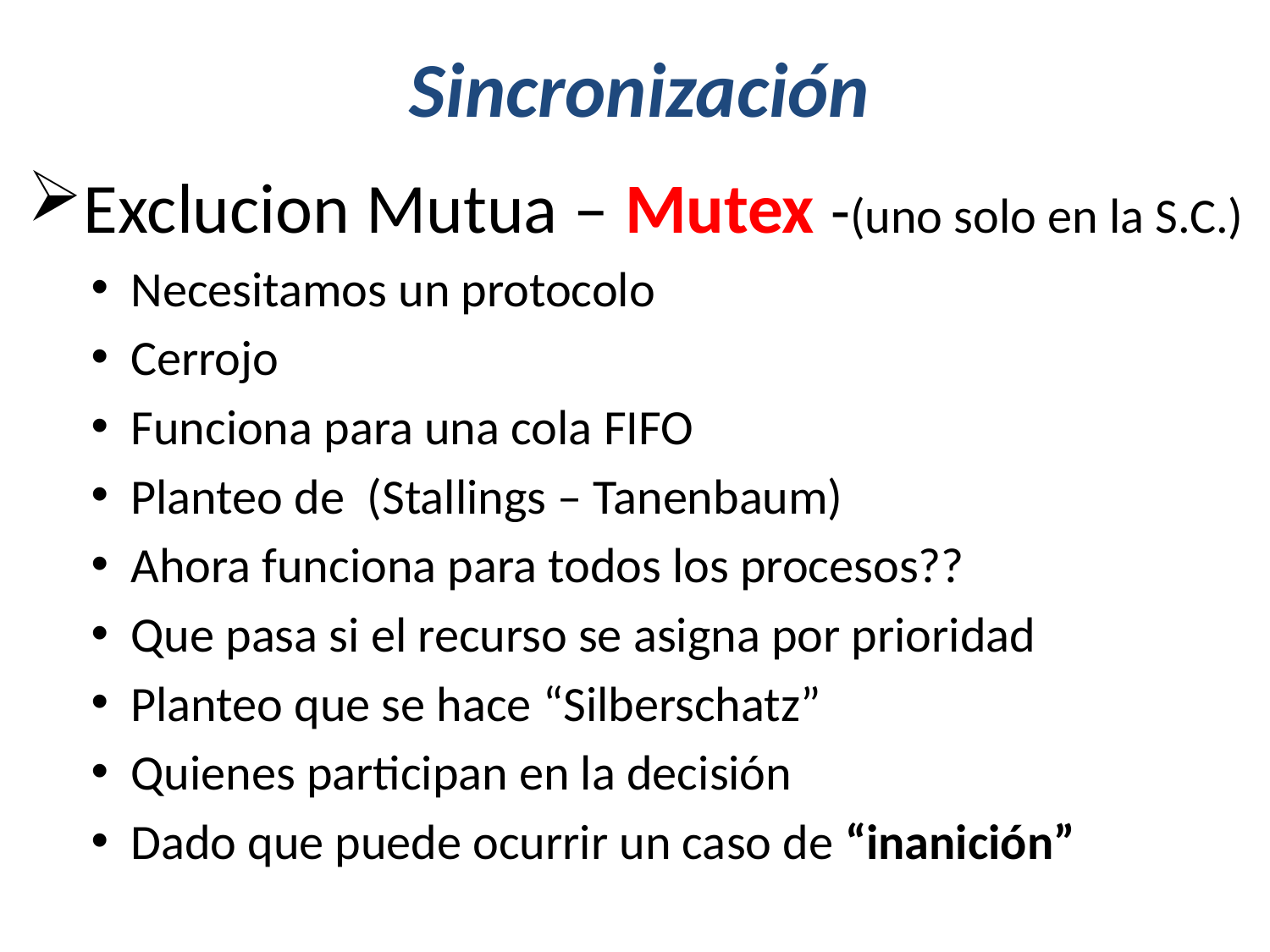

# Sincronización
Exclucion Mutua – Mutex -(uno solo en la S.C.)
Necesitamos un protocolo
Cerrojo
Funciona para una cola FIFO
Planteo de  (Stallings – Tanenbaum)
Ahora funciona para todos los procesos??
Que pasa si el recurso se asigna por prioridad
Planteo que se hace “Silberschatz”
Quienes participan en la decisión
Dado que puede ocurrir un caso de “inanición”